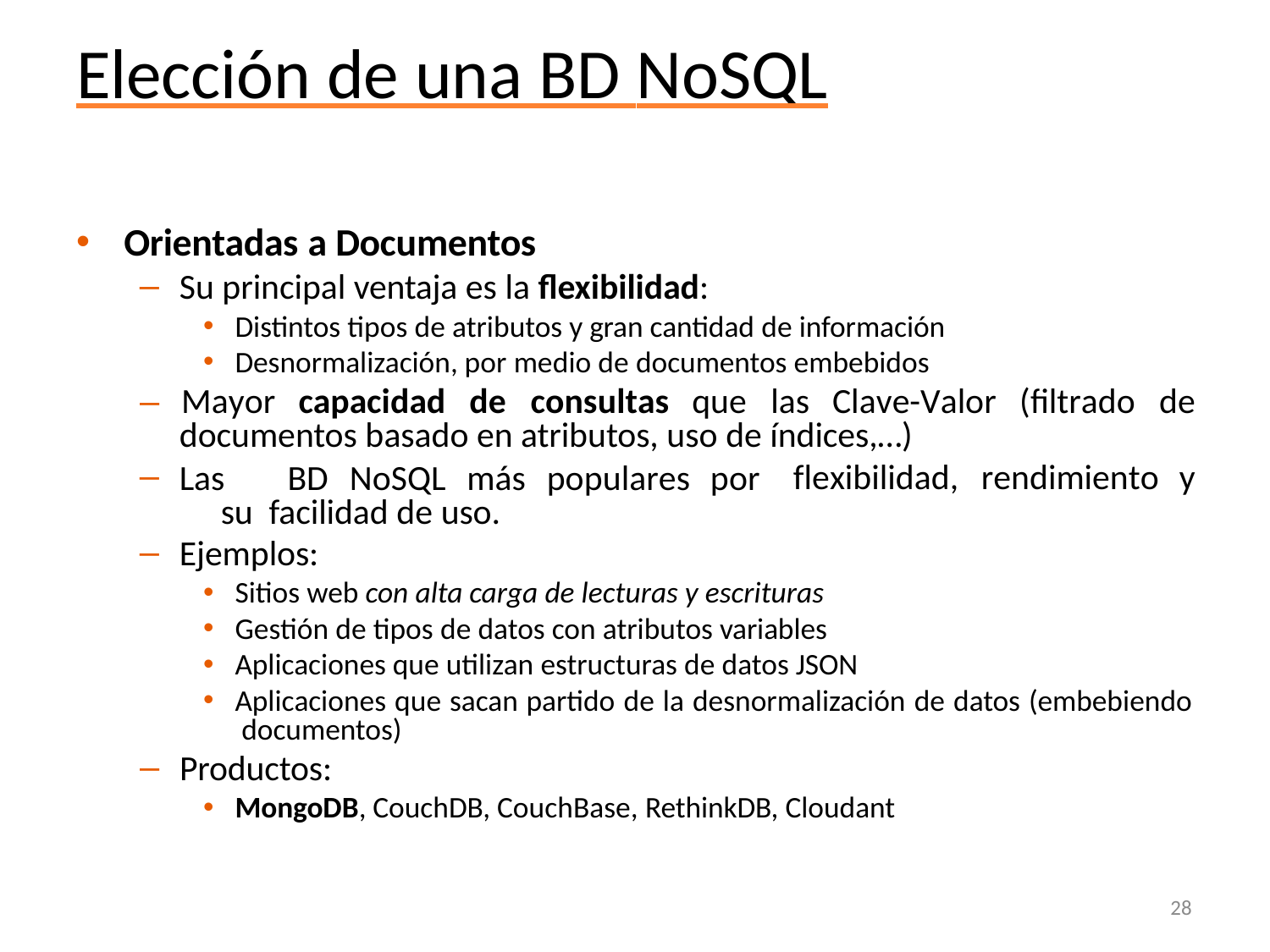

# Elección de una BD NoSQL
Orientadas a Documentos
Su principal ventaja es la flexibilidad:
Distintos tipos de atributos y gran cantidad de información
Desnormalización, por medio de documentos embebidos
–	Mayor	capacidad	de	consultas	que	las
Clave-Valor	(filtrado	de
documentos basado en atributos, uso de índices,…)
Las	BD	NoSQL	más	populares	por	su  facilidad de uso.
Ejemplos:
flexibilidad,	rendimiento	y
Sitios web con alta carga de lecturas y escrituras
Gestión de tipos de datos con atributos variables
Aplicaciones que utilizan estructuras de datos JSON
Aplicaciones que sacan partido de la desnormalización de datos (embebiendo  documentos)
Productos:
MongoDB, CouchDB, CouchBase, RethinkDB, Cloudant

28